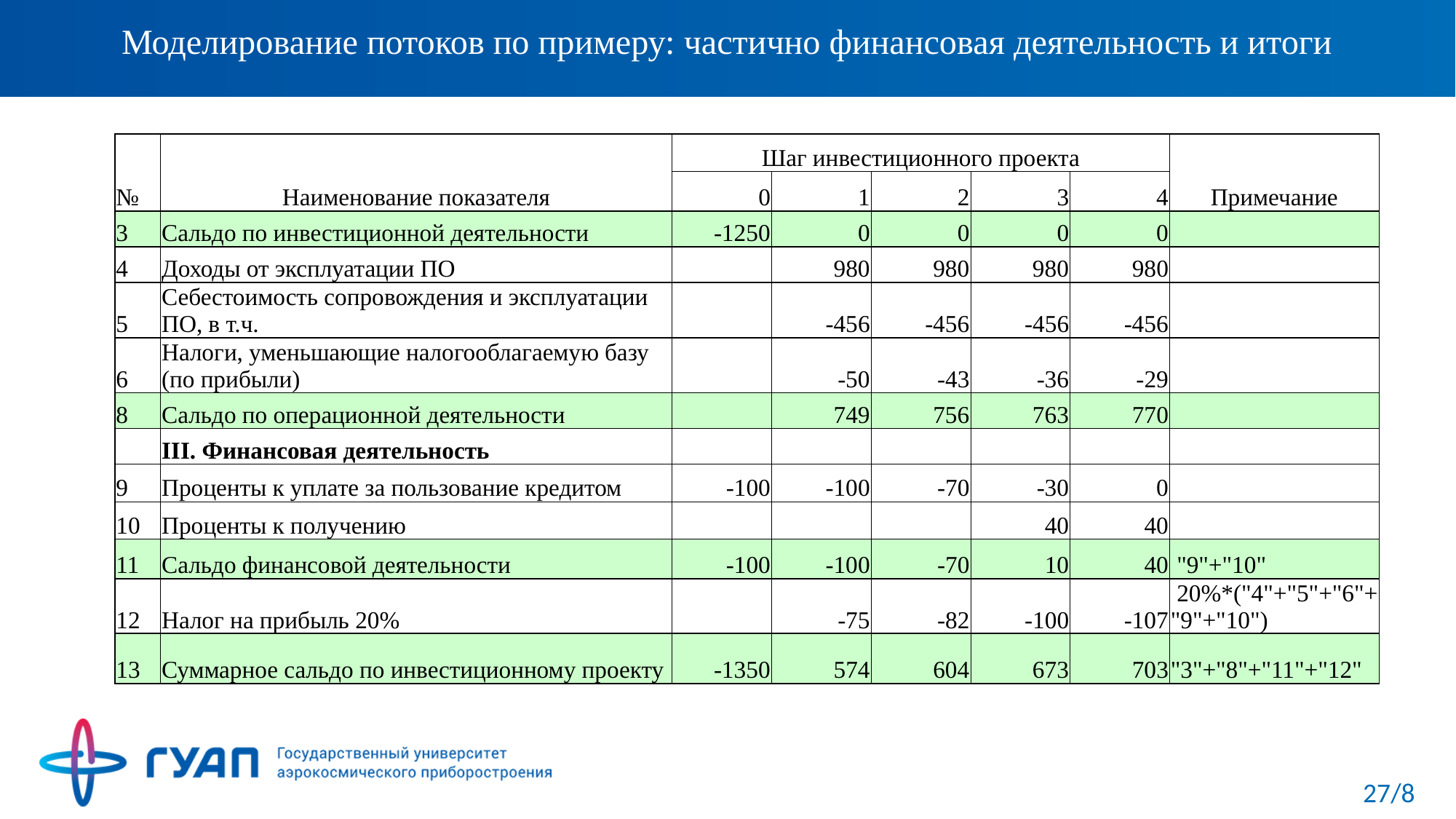

# Моделирование потоков по примеру: частично финансовая деятельность и итоги

| № | Наименование показателя | Шаг инвестиционного проекта |  |  |  |  | Примечание |
| --- | --- | --- | --- | --- | --- | --- | --- |
|  |  | 0 | 1 | 2 | 3 | 4 |  |
| 3 | Сальдо по инвестиционной деятельности | -1250 | 0 | 0 | 0 | 0 |  |
| 4 | Доходы от эксплуатации ПО |  | 980 | 980 | 980 | 980 |  |
| 5 | Себестоимость сопровождения и эксплуатации ПО, в т.ч. |  | -456 | -456 | -456 | -456 |  |
| 6 | Налоги, уменьшающие налогооблагаемую базу (по прибыли) |  | -50 | -43 | -36 | -29 |  |
| 8 | Сальдо по операционной деятельности |  | 749 | 756 | 763 | 770 |  |
|  | III. Финансовая деятельность |  |  |  |  |  |  |
| 9 | Проценты к уплате за пользование кредитом | -100 | -100 | -70 | -30 | 0 |  |
| 10 | Проценты к получению |  |  |  | 40 | 40 |  |
| 11 | Сальдо финансовой деятельности | -100 | -100 | -70 | 10 | 40 | "9"+"10" |
| 12 | Налог на прибыль 20% |  | -75 | -82 | -100 | -107 | 20%\*("4"+"5"+"6"+"9"+"10") |
| 13 | Суммарное сальдо по инвестиционному проекту | -1350 | 574 | 604 | 673 | 703 | "3"+"8"+"11"+"12" |